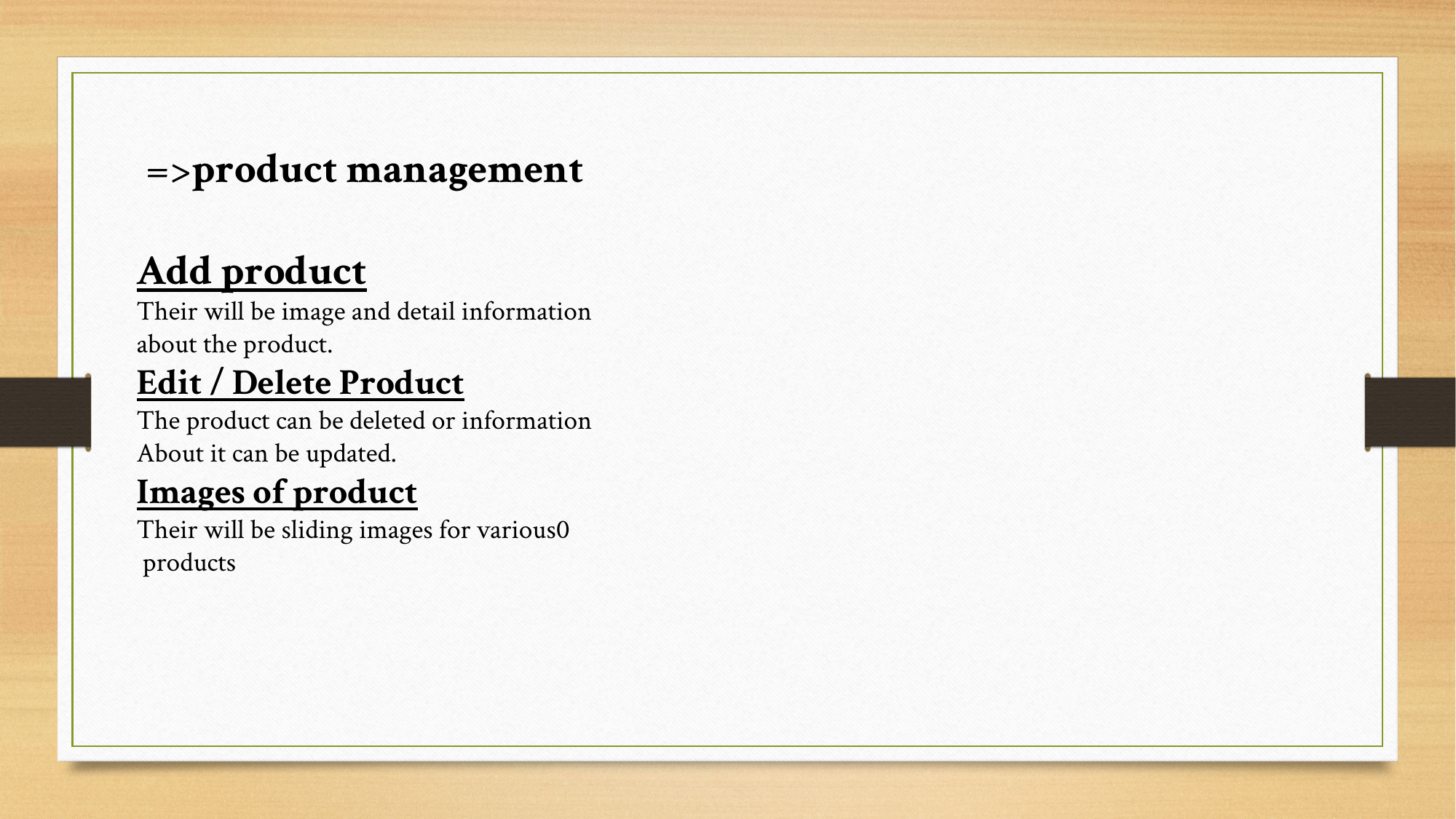

=>product management

Add product
Their will be image and detail information
about the product.
Edit / Delete Product
The product can be deleted or information
About it can be updated.
Images of product
Their will be sliding images for various0
 products